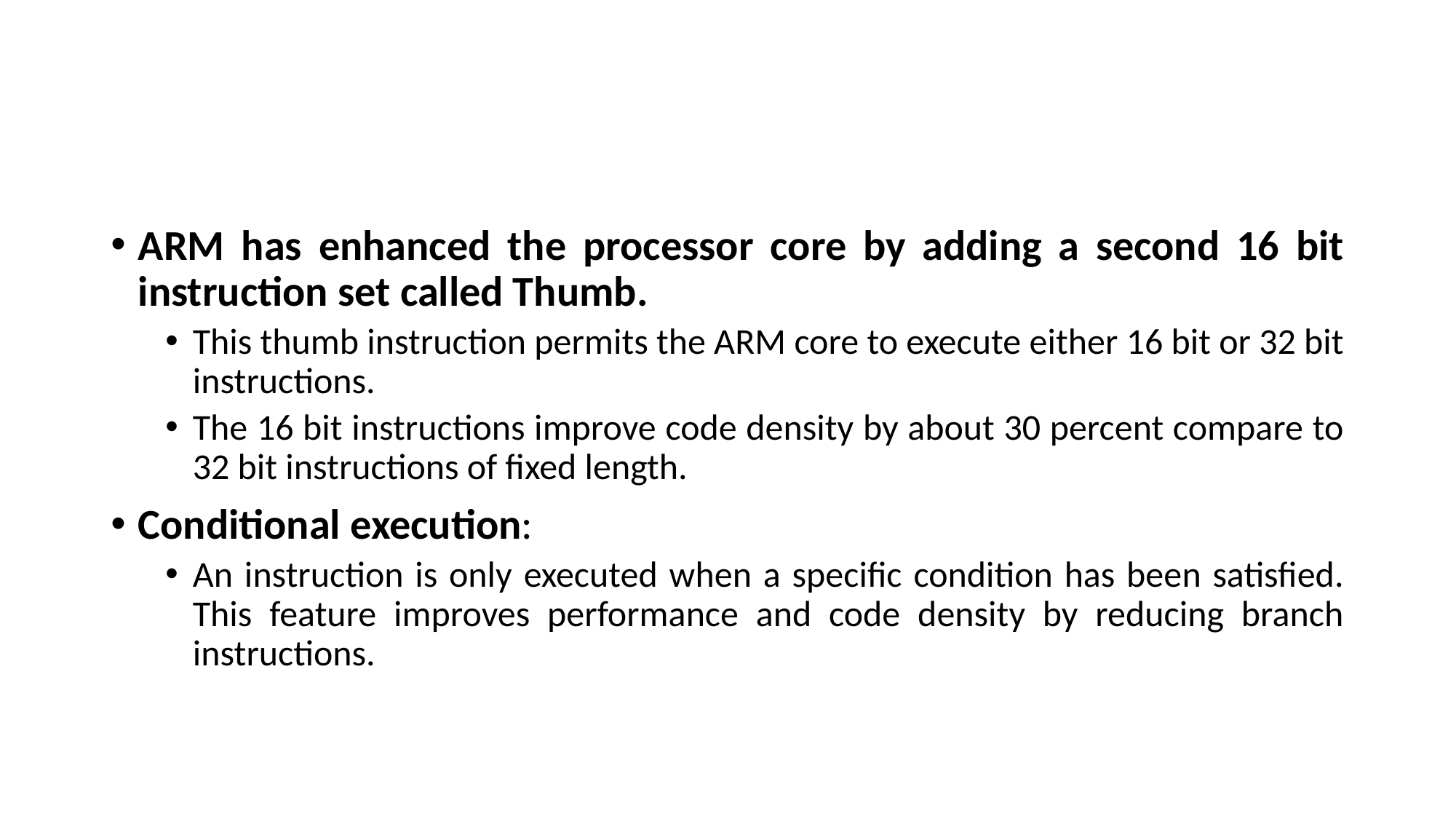

#
ARM has enhanced the processor core by adding a second 16 bit instruction set called Thumb.
This thumb instruction permits the ARM core to execute either 16 bit or 32 bit instructions.
The 16 bit instructions improve code density by about 30 percent compare to 32 bit instructions of fixed length.
Conditional execution:
An instruction is only executed when a specific condition has been satisfied. This feature improves performance and code density by reducing branch instructions.